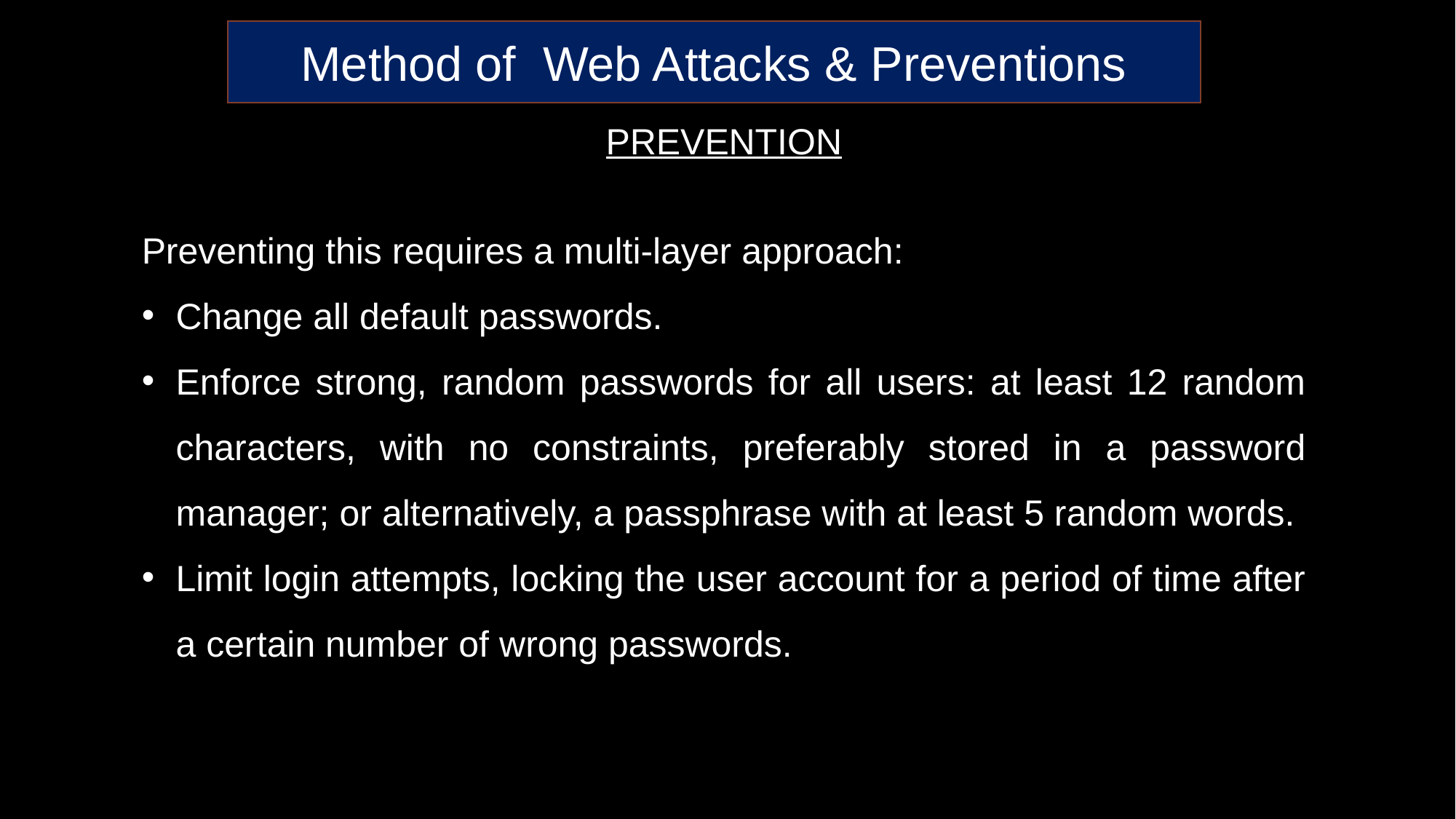

Method of  Web Attacks & Preventions
PREVENTION

Preventing this requires a multi-layer approach:
Change all default passwords.
Enforce strong, random passwords for all users: at least 12 random characters, with no constraints, preferably stored in a password manager; or alternatively, a passphrase with at least 5 random words.
Limit login attempts, locking the user account for a period of time after a certain number of wrong passwords.